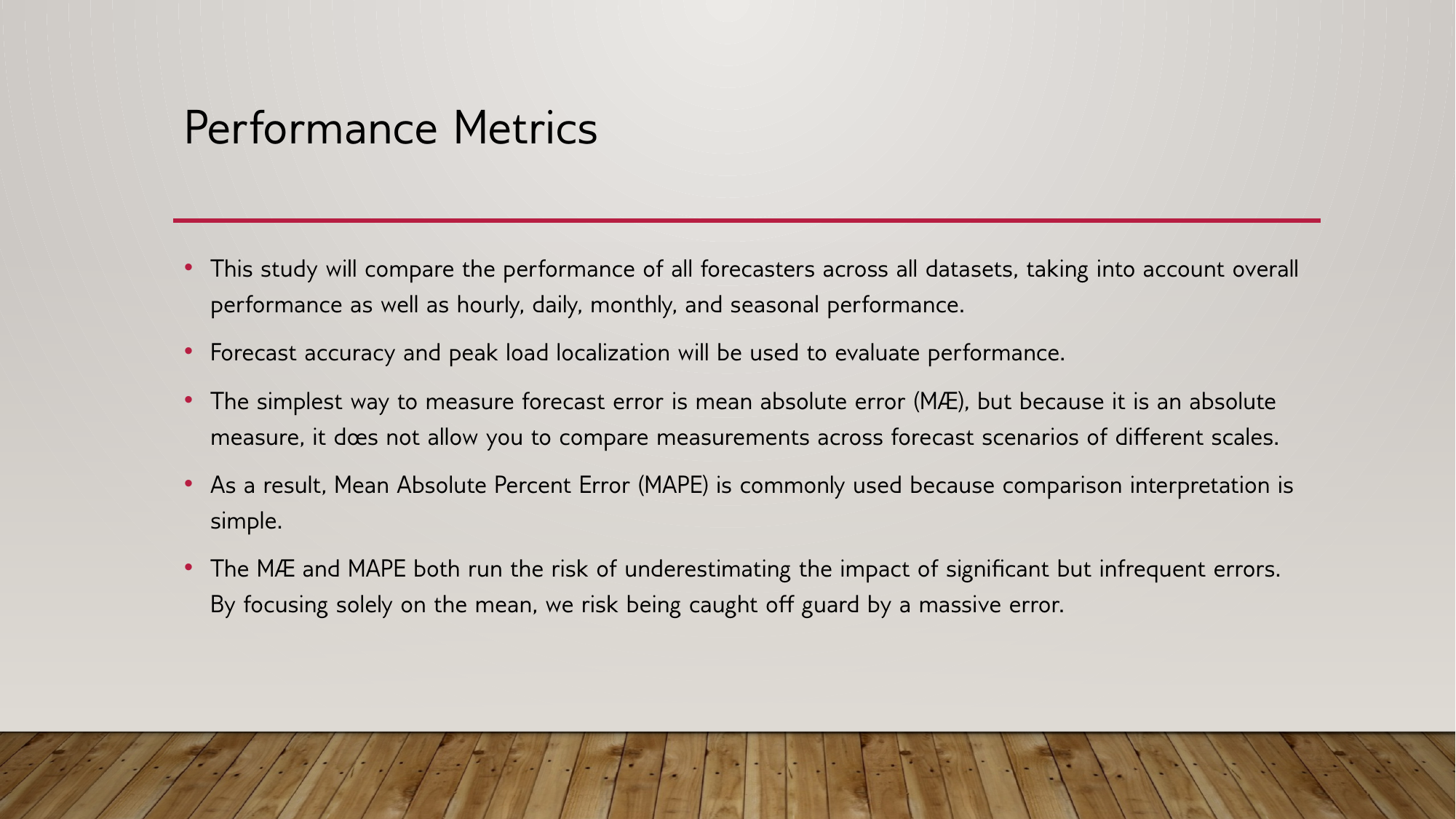

# Performance Metrics
This study will compare the performance of all forecasters across all datasets, taking into account overall performance as well as hourly, daily, monthly, and seasonal performance.
Forecast accuracy and peak load localization will be used to evaluate performance.
The simplest way to measure forecast error is mean absolute error (MAE), but because it is an absolute measure, it does not allow you to compare measurements across forecast scenarios of different scales.
As a result, Mean Absolute Percent Error (MAPE) is commonly used because comparison interpretation is simple.
The MAE and MAPE both run the risk of underestimating the impact of significant but infrequent errors. By focusing solely on the mean, we risk being caught off guard by a massive error.